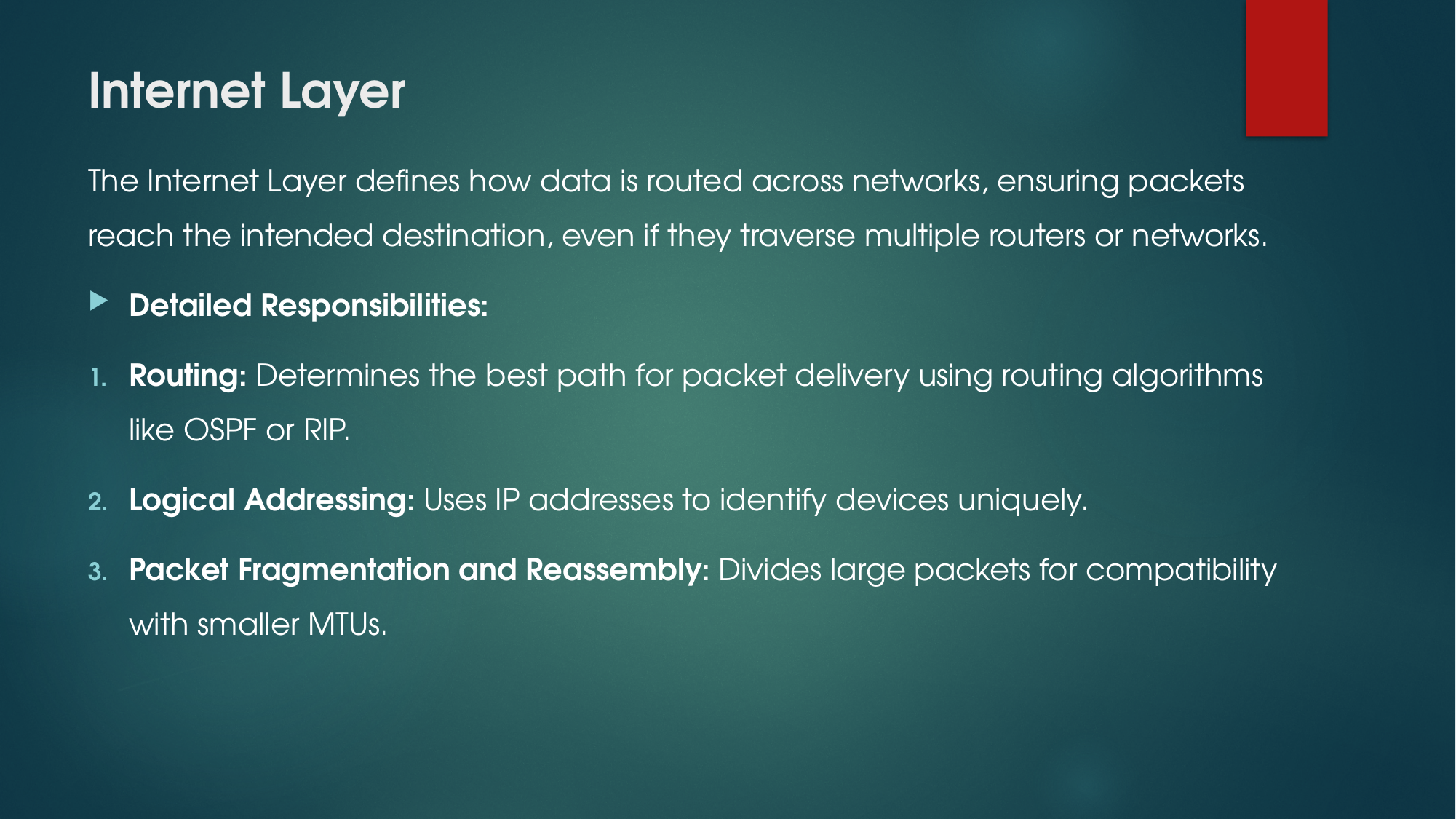

# Internet Layer
The Internet Layer defines how data is routed across networks, ensuring packets reach the intended destination, even if they traverse multiple routers or networks.
Detailed Responsibilities:
Routing: Determines the best path for packet delivery using routing algorithms like OSPF or RIP.
Logical Addressing: Uses IP addresses to identify devices uniquely.
Packet Fragmentation and Reassembly: Divides large packets for compatibility with smaller MTUs.